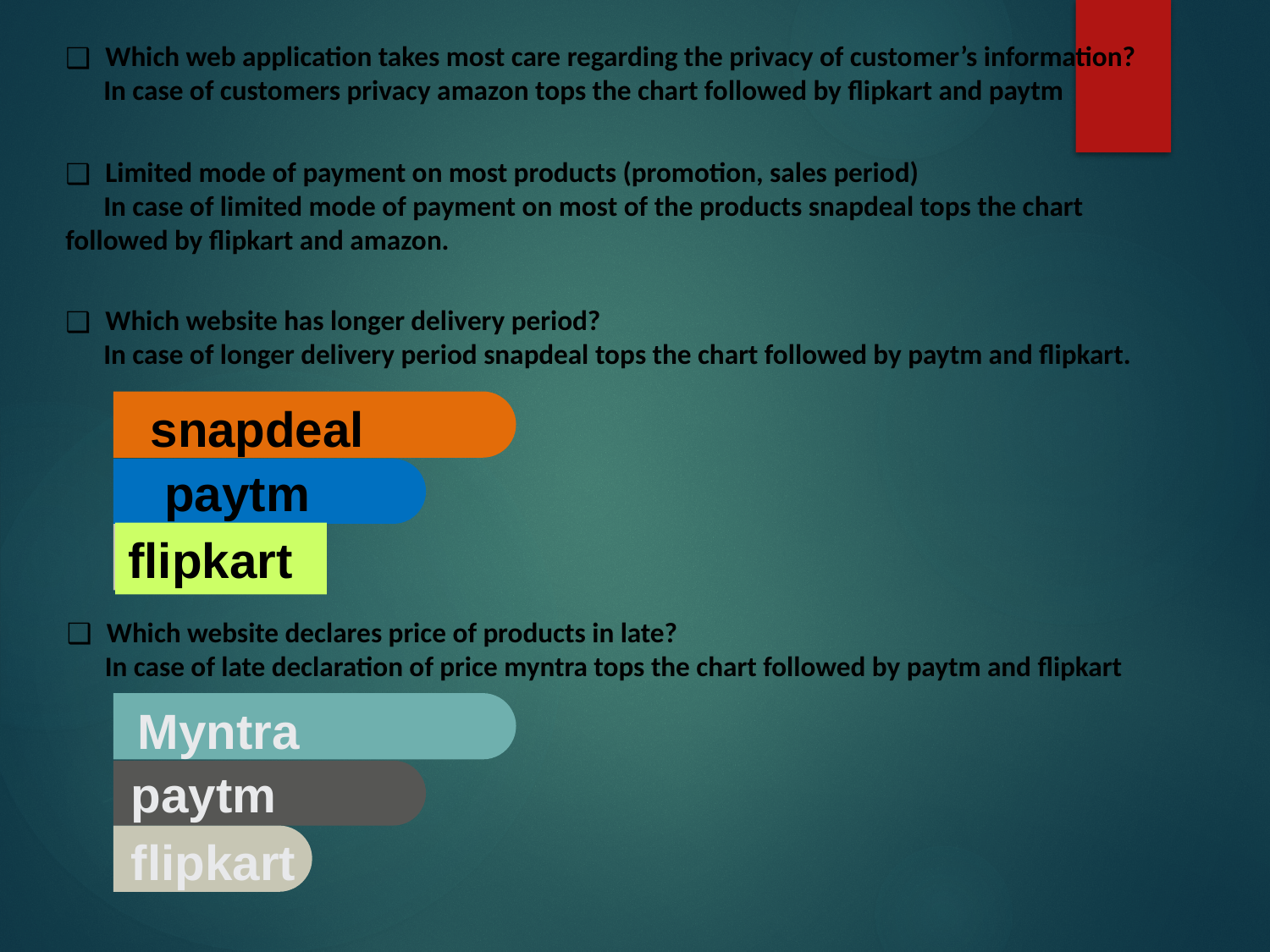

Which web application takes most care regarding the privacy of customer’s information?
      In case of customers privacy amazon tops the chart followed by flipkart and paytm
Limited mode of payment on most products (promotion, sales period)
      In case of limited mode of payment on most of the products snapdeal tops the chart        followed by flipkart and amazon.

paytm
snapdeal
flipkart
Which website has longer delivery period?
      In case of longer delivery period snapdeal tops the chart followed by paytm and flipkart.

Myntra
paytm
flipkart
Which website declares price of products in late?
      In case of late declaration of price myntra tops the chart followed by paytm and flipkart